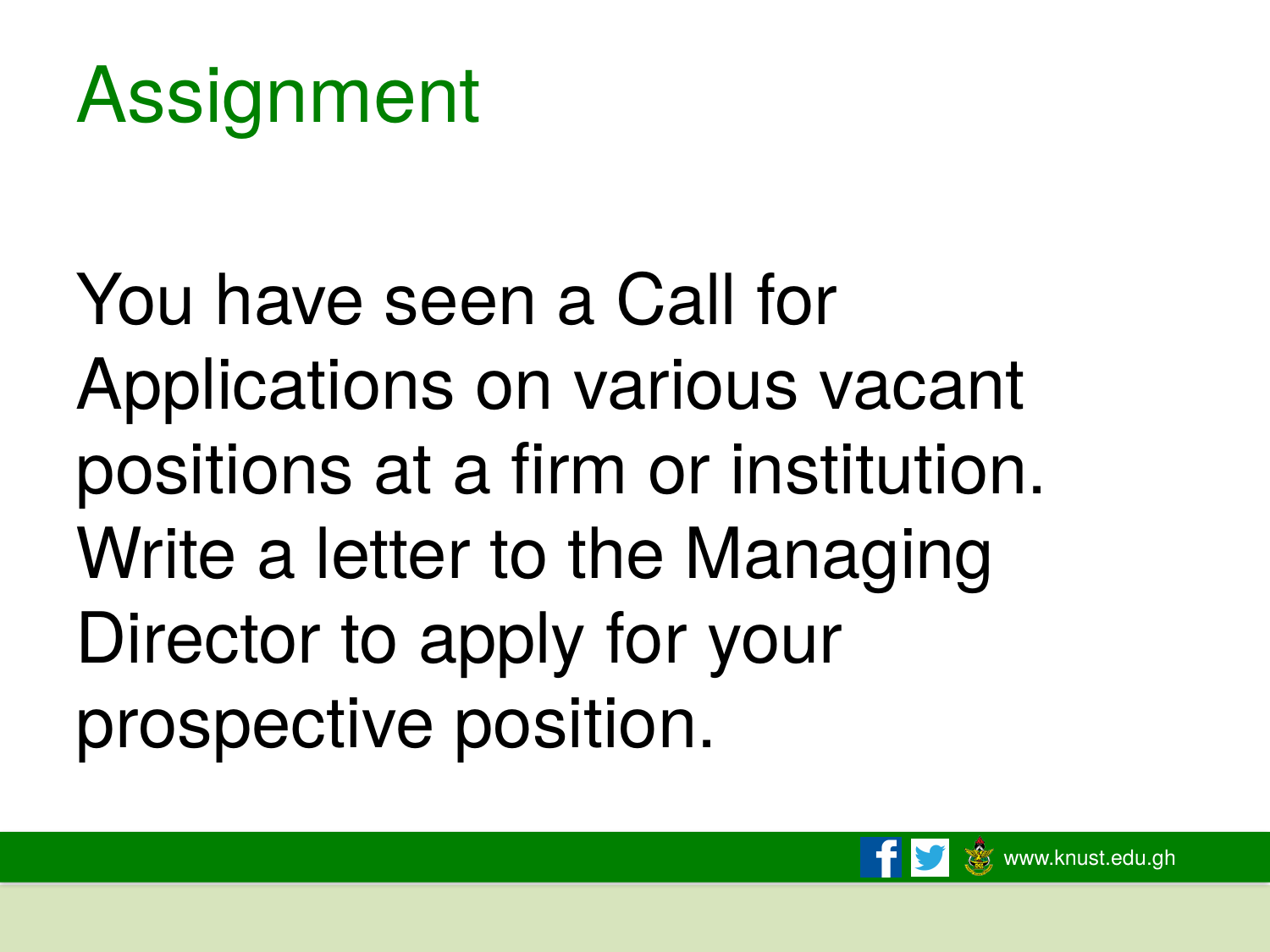

# Assignment

You have seen a Call for Applications on various vacant positions at a firm or institution. Write a letter to the Managing Director to apply for your prospective position.